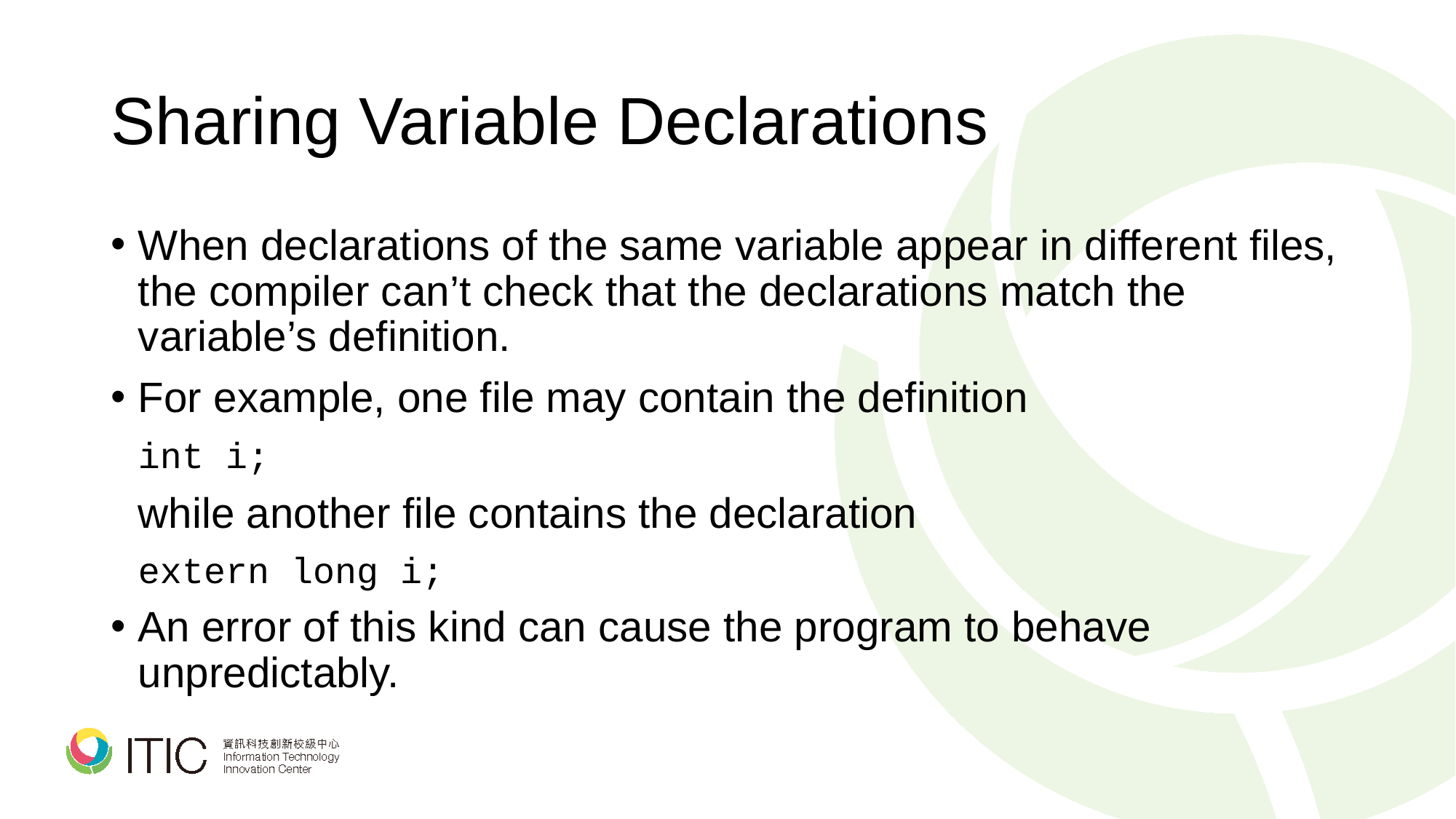

# Sharing Variable Declarations
When declarations of the same variable appear in different files, the compiler can’t check that the declarations match the variable’s definition.
For example, one file may contain the definition
	int i;
	while another file contains the declaration
	extern long i;
An error of this kind can cause the program to behave unpredictably.